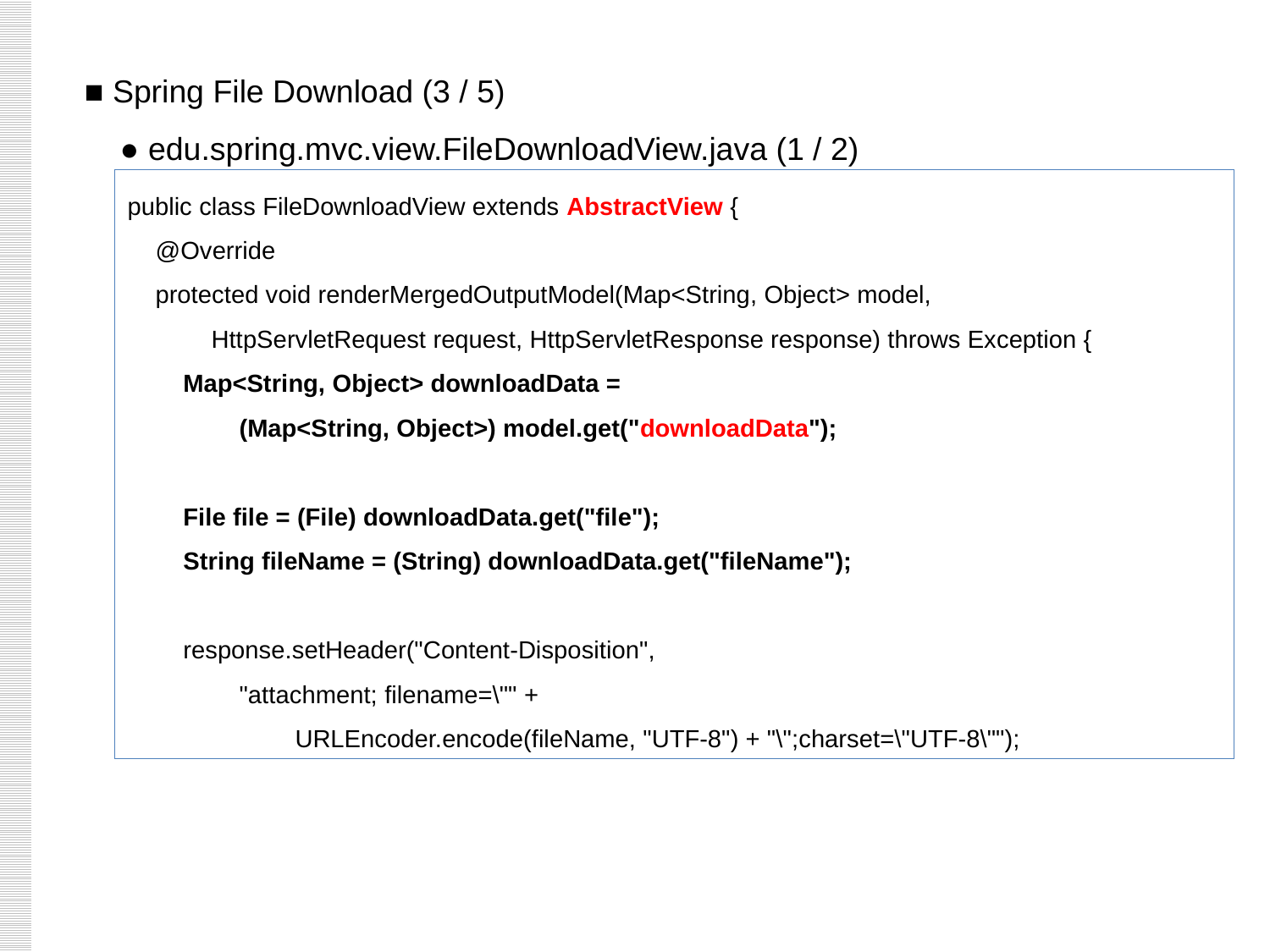

■ Spring File Download (3 / 5)
    ● edu.spring.mvc.view.FileDownloadView.java (1 / 2)
public class FileDownloadView extends AbstractView {
    @Override
    protected void renderMergedOutputModel(Map<String, Object> model,
            HttpServletRequest request, HttpServletResponse response) throws Exception {
        Map<String, Object> downloadData =
                (Map<String, Object>) model.get("downloadData");

        File file = (File) downloadData.get("file");
        String fileName = (String) downloadData.get("fileName");

        response.setHeader("Content-Disposition",
                "attachment; filename=\"" +
                        URLEncoder.encode(fileName, "UTF-8") + "\";charset=\"UTF-8\"");